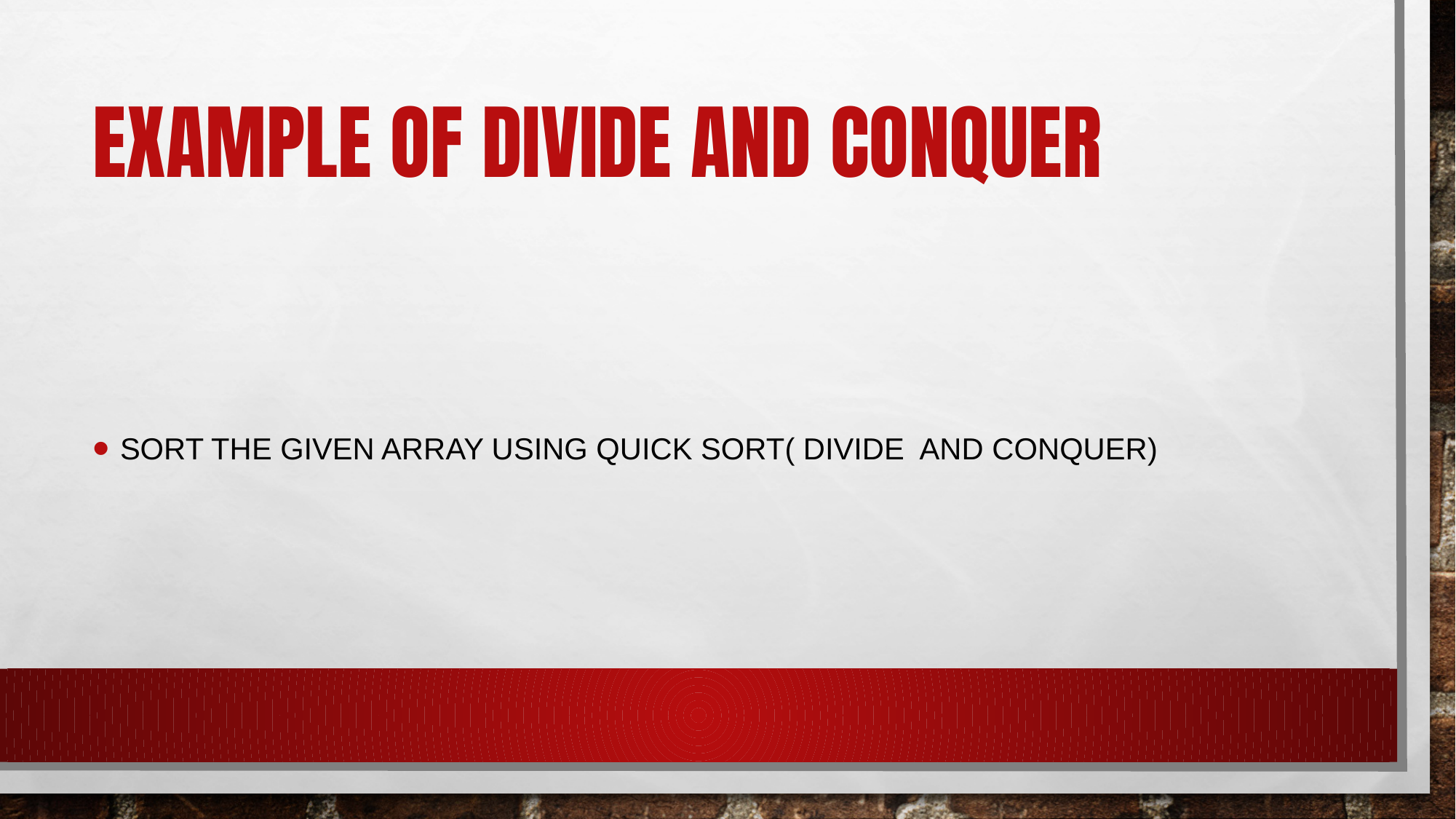

# EXAMPLE OF DIVIDE AND CONQUER
SORT THE GIVEN ARRAY USING QUICK SORT( DIVIDE  AND CONQUER)